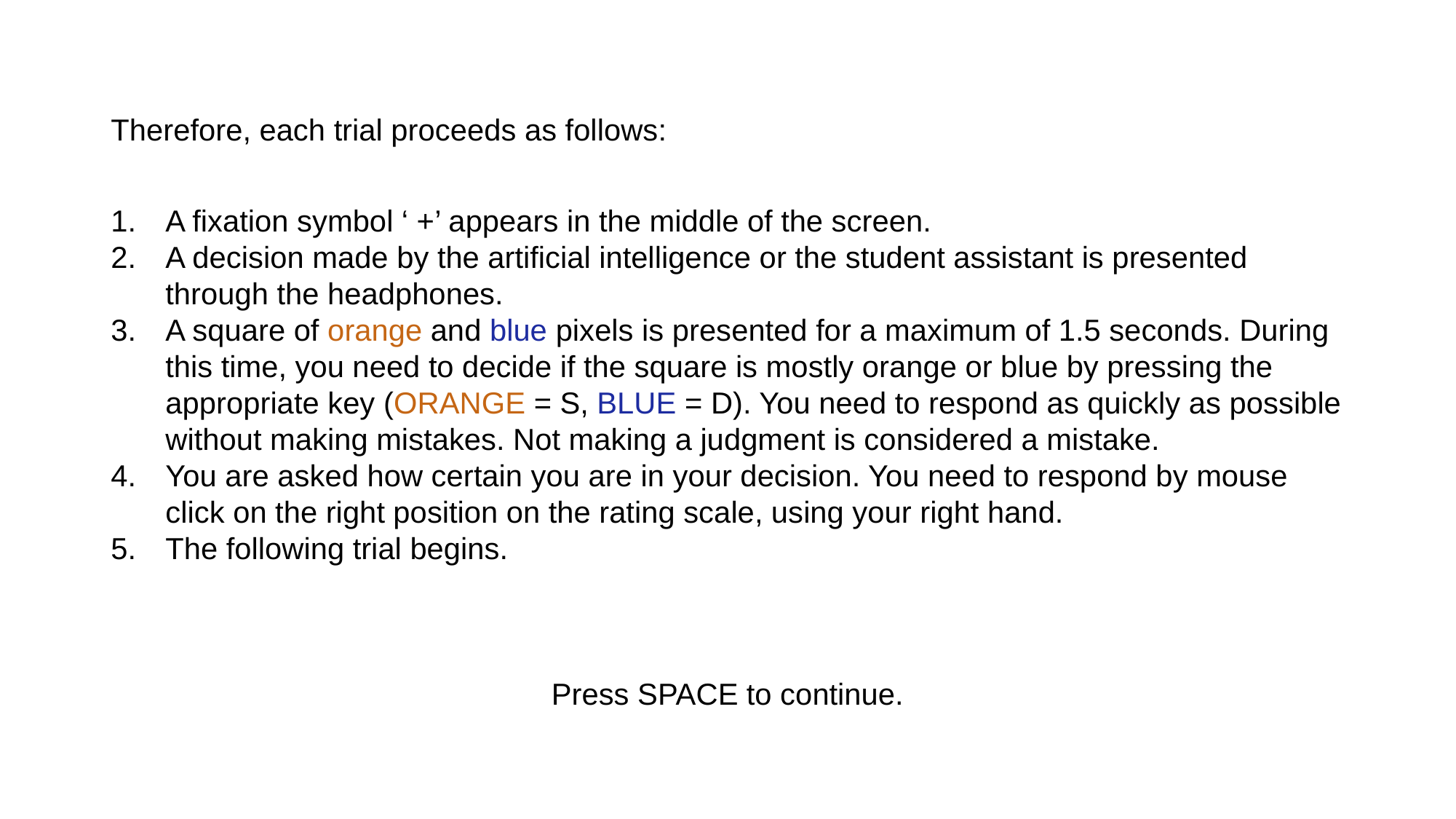

Therefore, each trial proceeds as follows:

A fixation symbol ‘ +’ appears in the middle of the screen.
A decision made by the artificial intelligence or the student assistant is presented through the headphones.
A square of orange and blue pixels is presented for a maximum of 1.5 seconds. During this time, you need to decide if the square is mostly orange or blue by pressing the appropriate key (ORANGE = S, BLUE = D). You need to respond as quickly as possible without making mistakes. Not making a judgment is considered a mistake.
You are asked how certain you are in your decision. You need to respond by mouse click on the right position on the rating scale, using your right hand.
The following trial begins.

Press SPACE to continue.